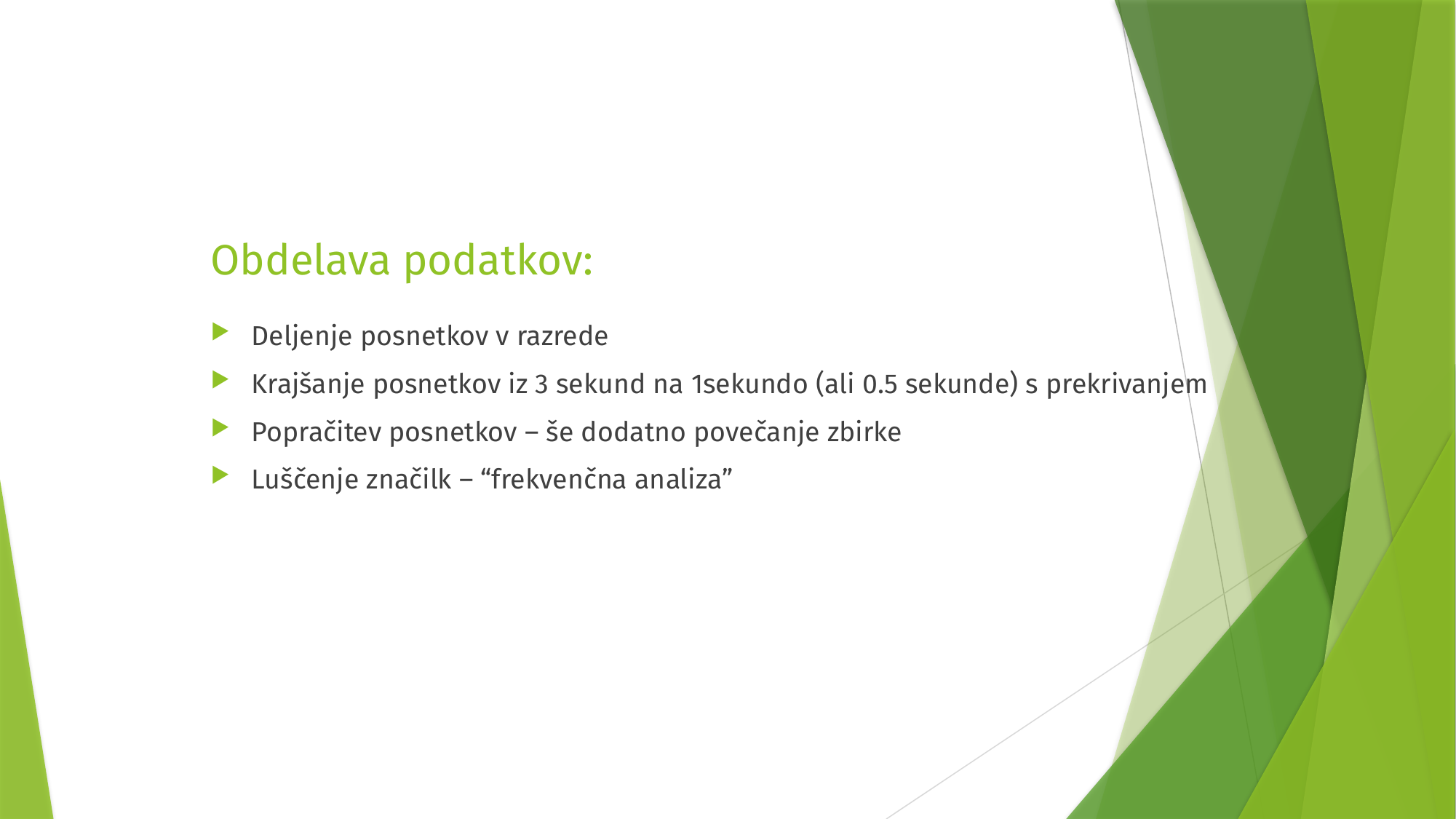

# Obdelava podatkov:
Deljenje posnetkov v razrede
Krajšanje posnetkov iz 3 sekund na 1sekundo (ali 0.5 sekunde) s prekrivanjem
Popračitev posnetkov – še dodatno povečanje zbirke
Luščenje značilk – “frekvenčna analiza”